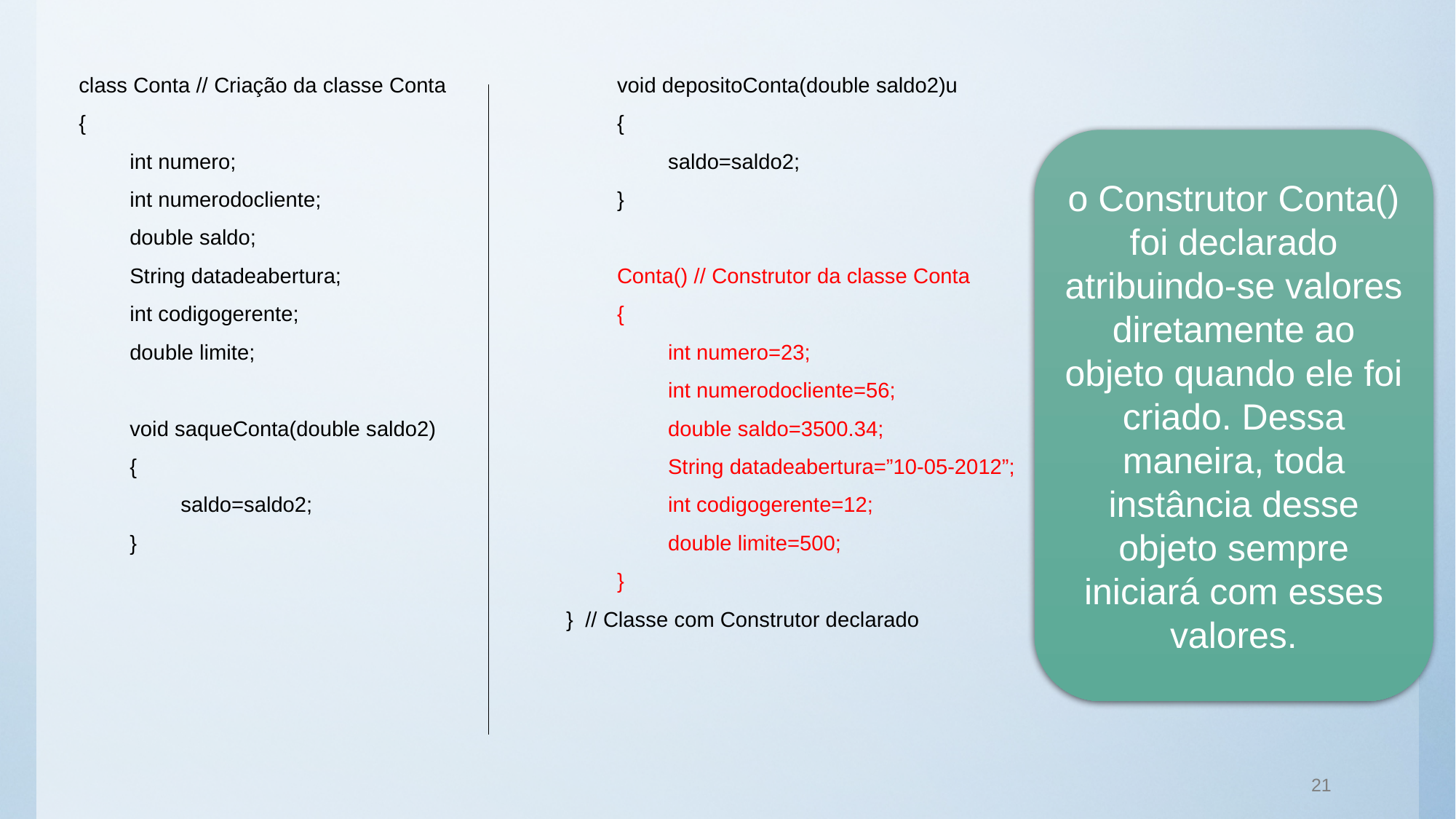

class Conta // Criação da classe Conta
{
int numero;
int numerodocliente;
double saldo;
String datadeabertura;
int codigogerente;
double limite;

void saqueConta(double saldo2)
{
saldo=saldo2;
}

void depositoConta(double saldo2)u
{
saldo=saldo2;
}

Conta() // Construtor da classe Conta
{
int numero=23;
int numerodocliente=56;
double saldo=3500.34;
String datadeabertura=”10-05-2012”;
int codigogerente=12;
double limite=500;
}
}  // Classe com Construtor declarado
o Construtor Conta() foi declarado atribuindo-se valores diretamente ao objeto quando ele foi criado. Dessa maneira, toda instância desse objeto sempre iniciará com esses valores.
21